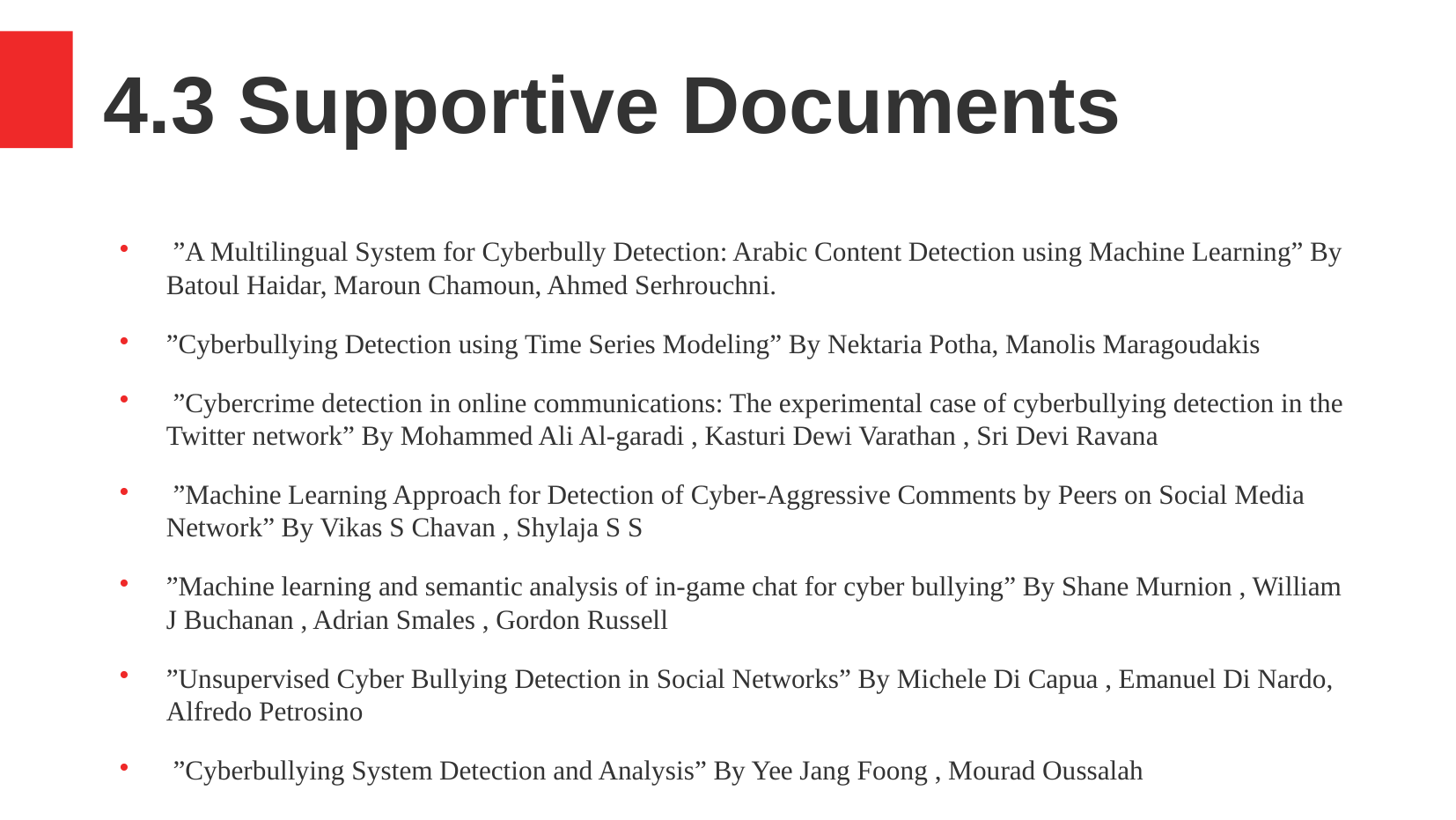

4.3 Supportive Documents
 ”A Multilingual System for Cyberbully Detection: Arabic Content Detection using Machine Learning” By Batoul Haidar, Maroun Chamoun, Ahmed Serhrouchni.
”Cyberbullying Detection using Time Series Modeling” By Nektaria Potha, Manolis Maragoudakis
 ”Cybercrime detection in online communications: The experimental case of cyberbullying detection in the Twitter network” By Mohammed Ali Al-garadi , Kasturi Dewi Varathan , Sri Devi Ravana
 ”Machine Learning Approach for Detection of Cyber-Aggressive Comments by Peers on Social Media Network” By Vikas S Chavan , Shylaja S S
”Machine learning and semantic analysis of in-game chat for cyber bullying” By Shane Murnion , William J Buchanan , Adrian Smales , Gordon Russell
”Unsupervised Cyber Bullying Detection in Social Networks” By Michele Di Capua , Emanuel Di Nardo, Alfredo Petrosino
 ”Cyberbullying System Detection and Analysis” By Yee Jang Foong , Mourad Oussalah